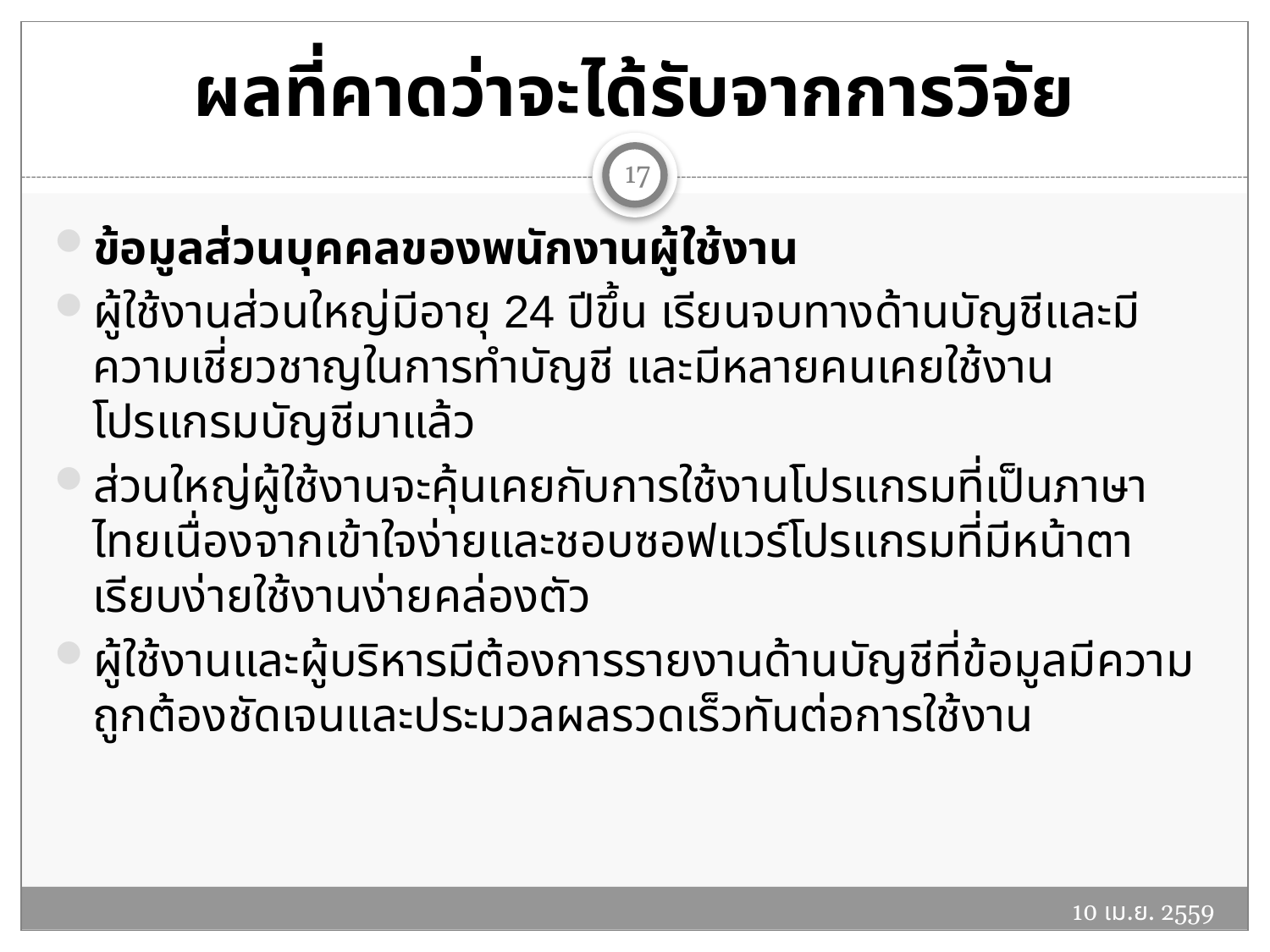

# ผลที่คาดว่าจะได้รับจากการวิจัย
17
ข้อมูลส่วนบุคคลของพนักงานผู้ใช้งาน
ผู้ใช้งานส่วนใหญ่มีอายุ 24 ปีขึ้น เรียนจบทางด้านบัญชีและมีความเชี่ยวชาญในการทำบัญชี และมีหลายคนเคยใช้งานโปรแกรมบัญชีมาแล้ว
ส่วนใหญ่ผู้ใช้งานจะคุ้นเคยกับการใช้งานโปรแกรมที่เป็นภาษาไทยเนื่องจากเข้าใจง่ายและชอบซอฟแวร์โปรแกรมที่มีหน้าตาเรียบง่ายใช้งานง่ายคล่องตัว
ผู้ใช้งานและผู้บริหารมีต้องการรายงานด้านบัญชีที่ข้อมูลมีความถูกต้องชัดเจนและประมวลผลรวดเร็วทันต่อการใช้งาน

10 เม.ย. 2559